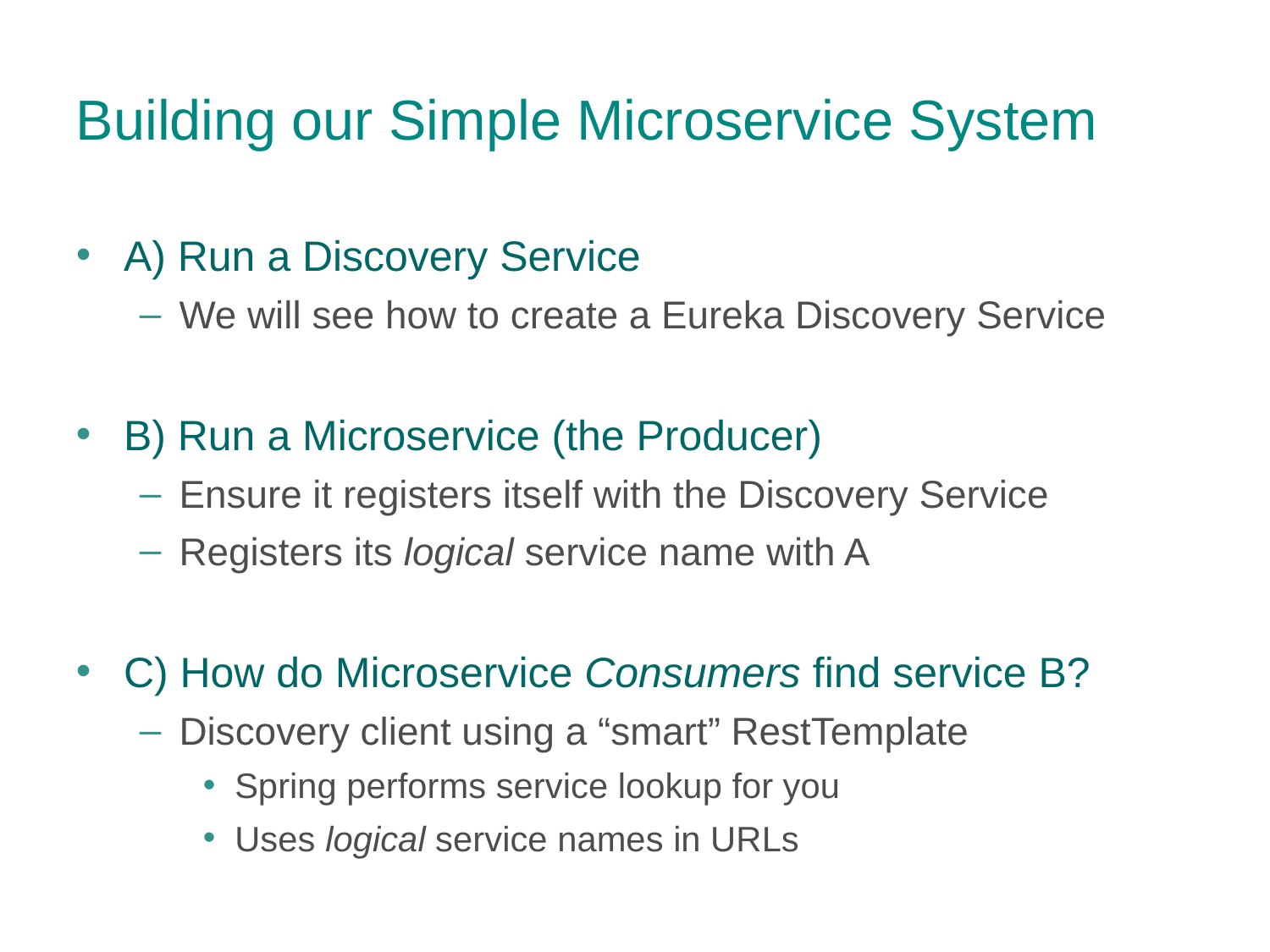

Building our Simple Microservice System
A) Run a Discovery Service
We will see how to create a Eureka Discovery Service

B) Run a Microservice (the Producer)
Ensure it registers itself with the Discovery Service
Registers its logical service name with A

C) How do Microservice Consumers find service B?
Discovery client using a “smart” RestTemplate
Spring performs service lookup for you
Uses logical service names in URLs